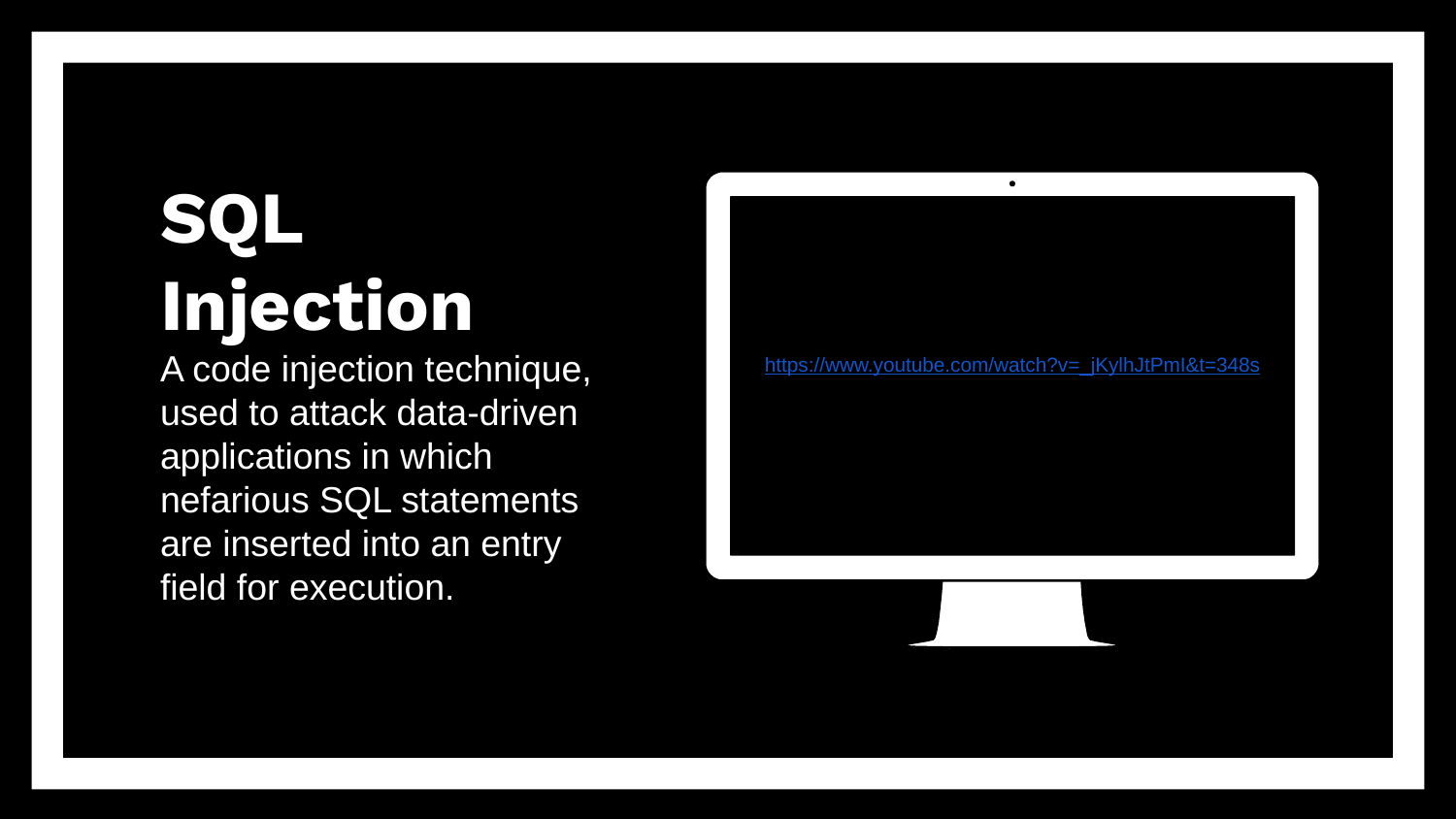

SQL Injection
A code injection technique, used to attack data-driven applications in which nefarious SQL statements are inserted into an entry field for execution.

https://www.youtube.com/watch?v=_jKylhJtPmI&t=348s

6